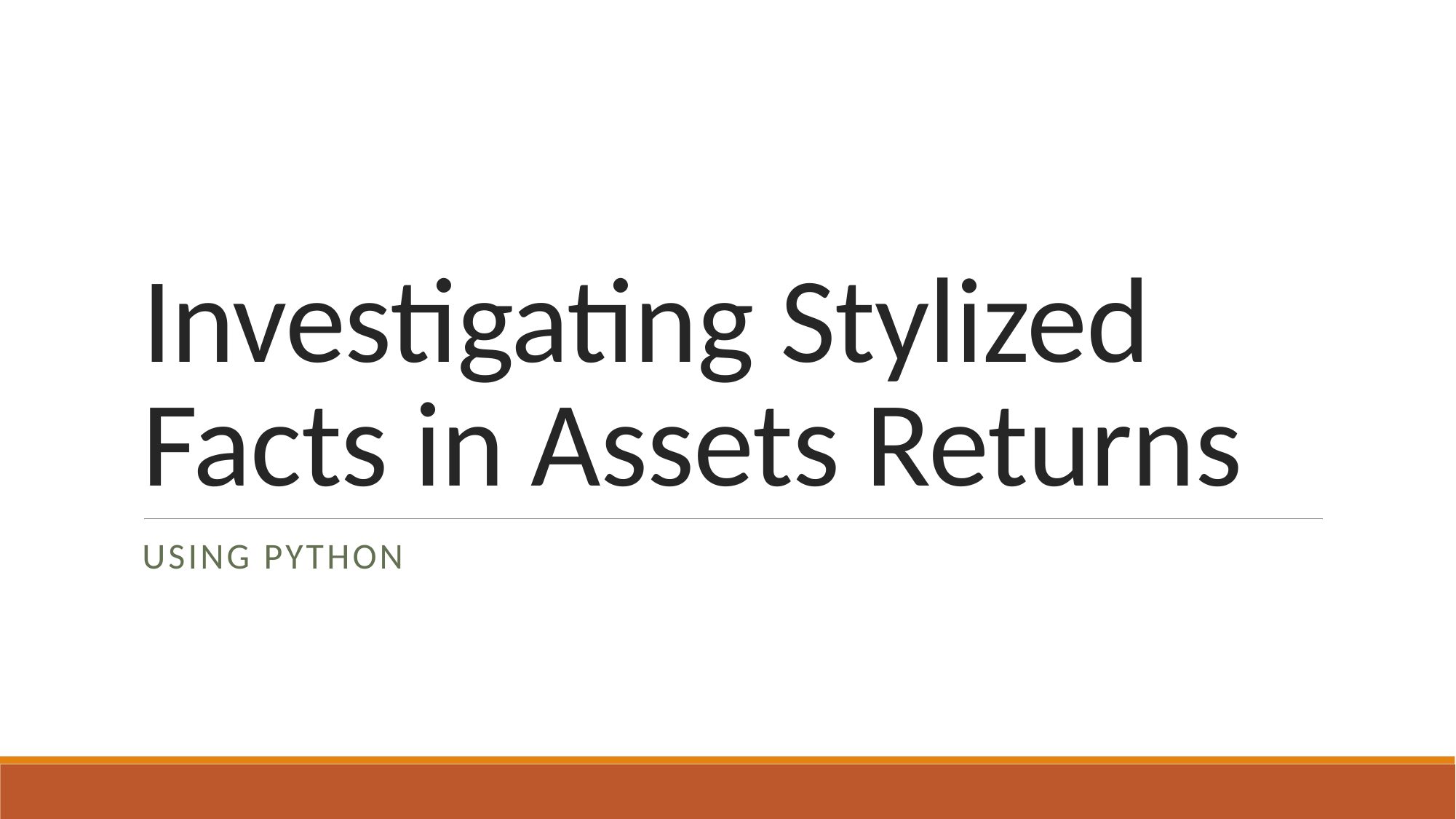

# Investigating Stylized Facts in Assets Returns
Using python